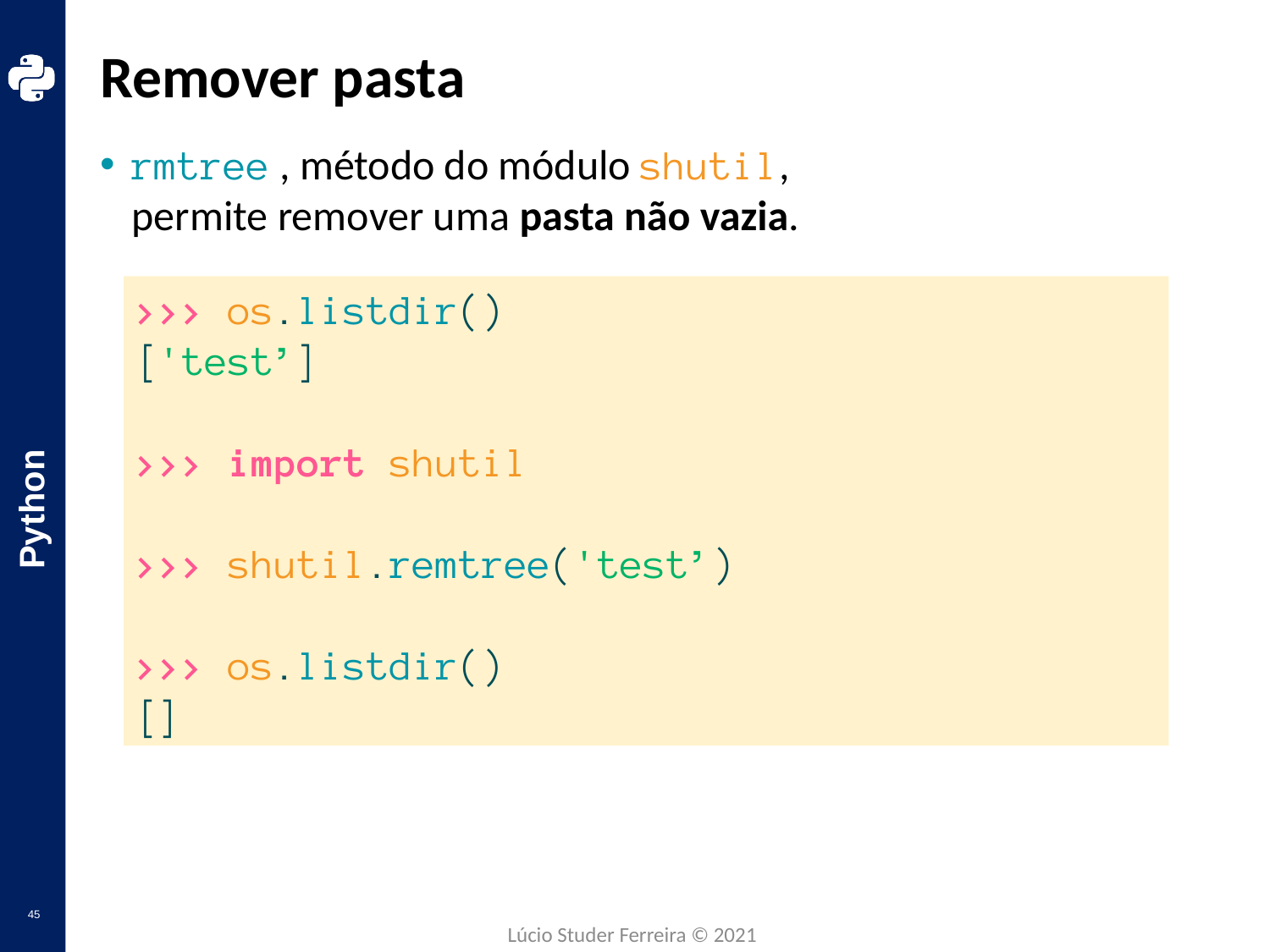

# Remover pasta
rmtree , método do módulo shutil,
permite remover uma pasta não vazia.

>>> os.listdir()
['test’]

>>> import shutil
>>> shutil.remtree('test’)

>>> os.listdir()
[]